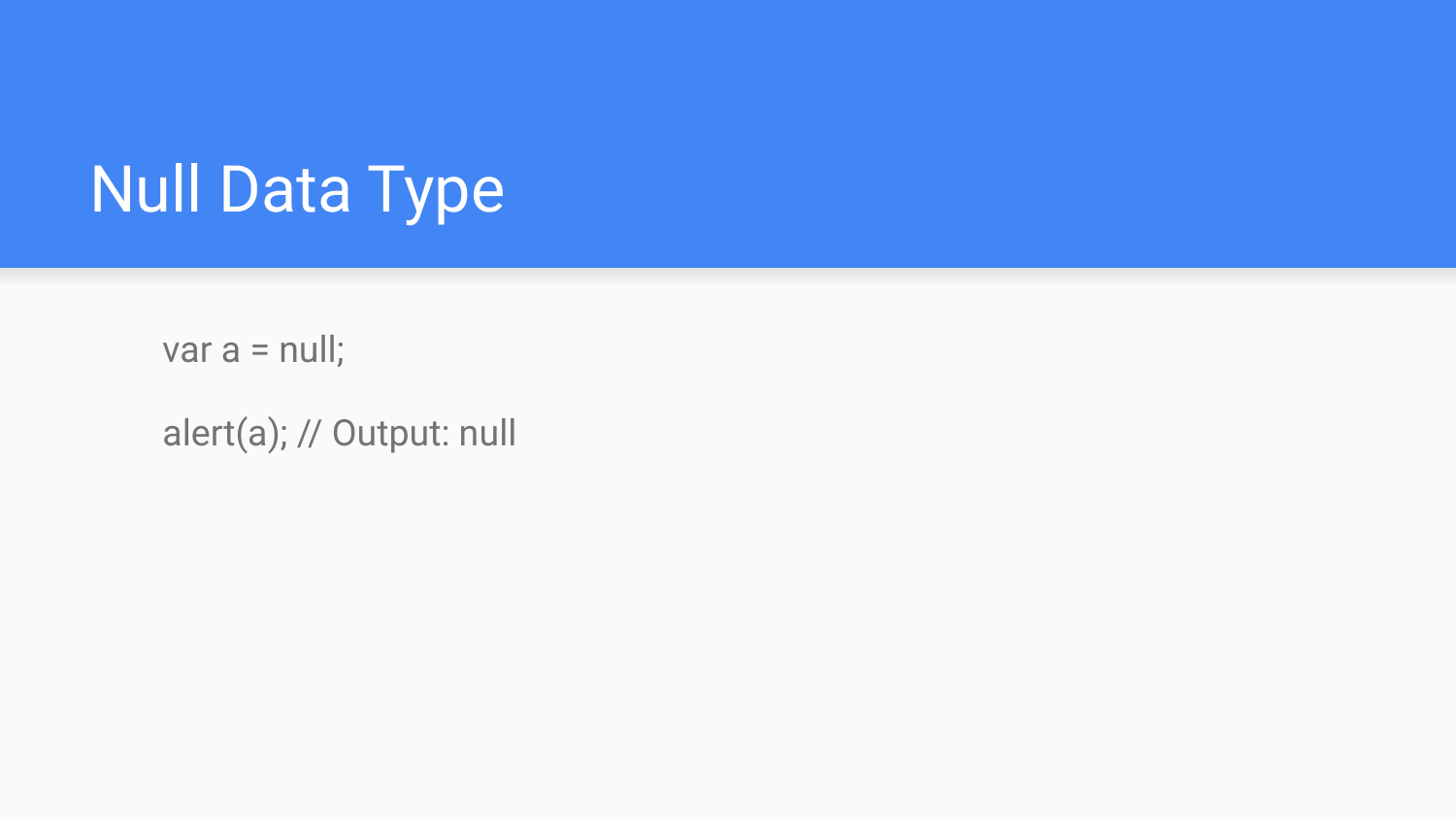

# Null Data Type
var a = null;
alert(a); // Output: null